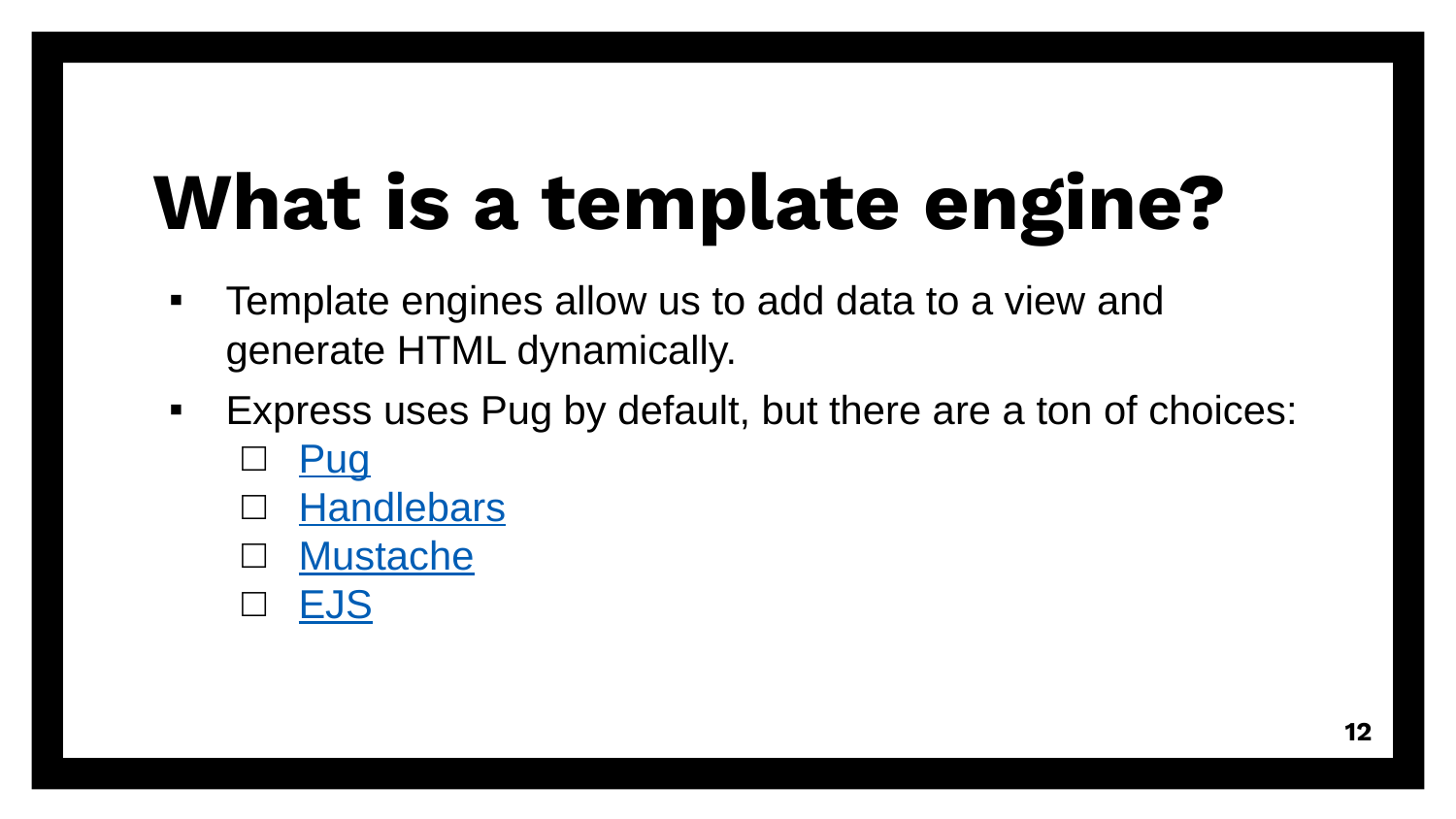

# What is a template engine?
Template engines allow us to add data to a view and generate HTML dynamically.
Express uses Pug by default, but there are a ton of choices:
Pug
Handlebars
Mustache
EJS
12